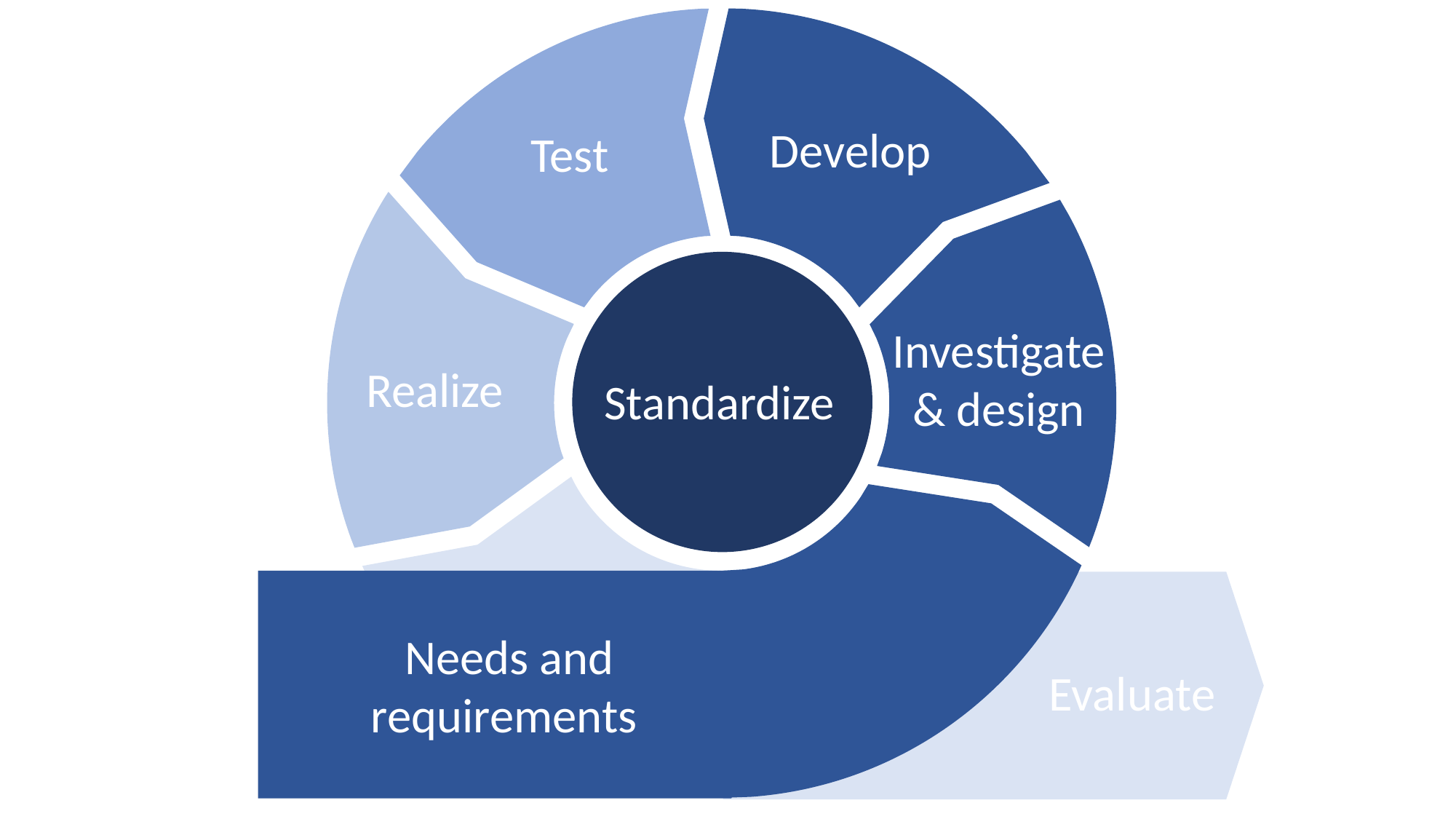

Develop
Test

Investigate
& design
Realize
Standardize

 Needs and
requirements

Evaluate